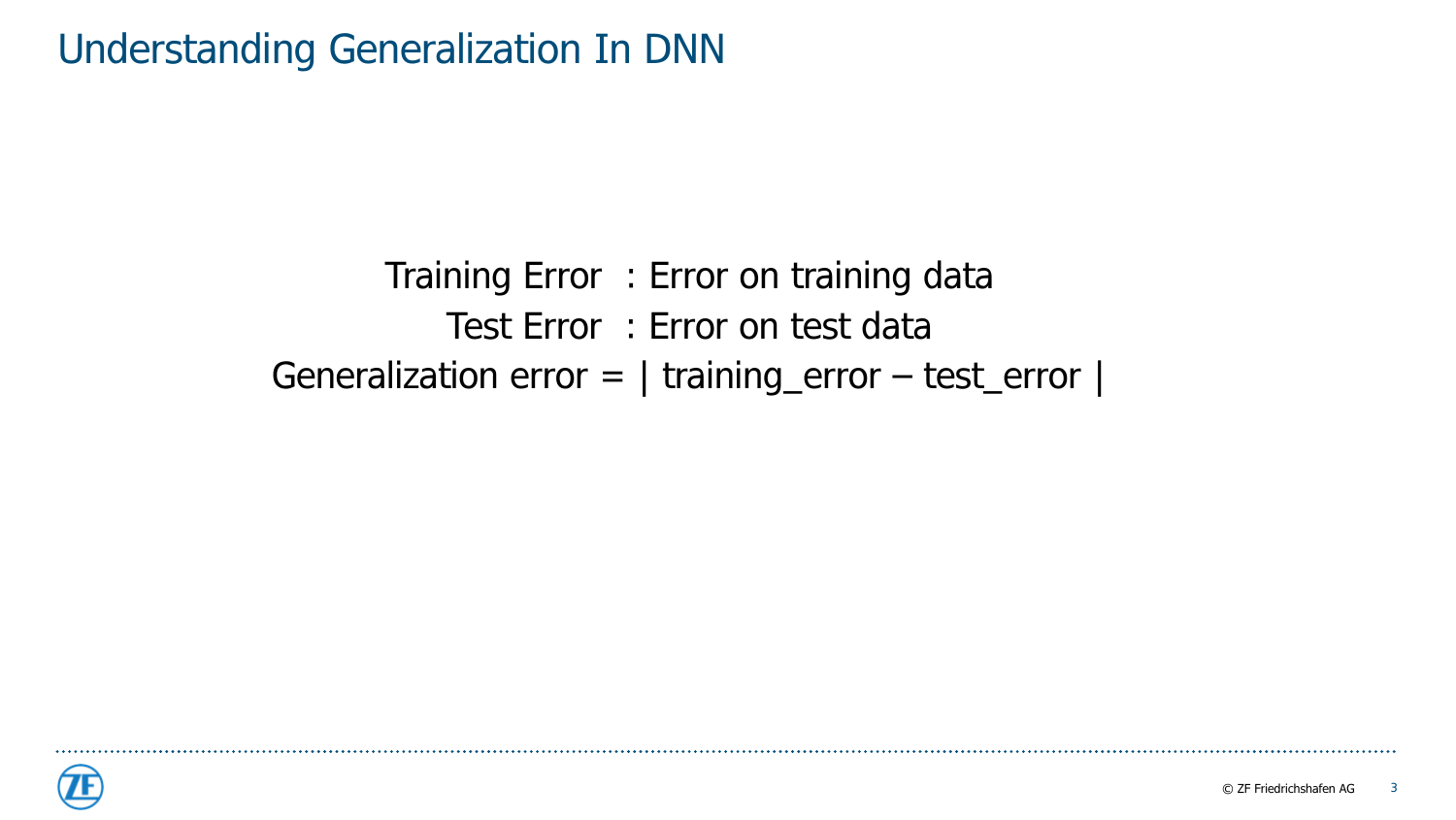

# Understanding Generalization In DNN
Training Error  : Error on training data
Test Error  : Error on test data
Generalization error = | training_error – test_error |

3